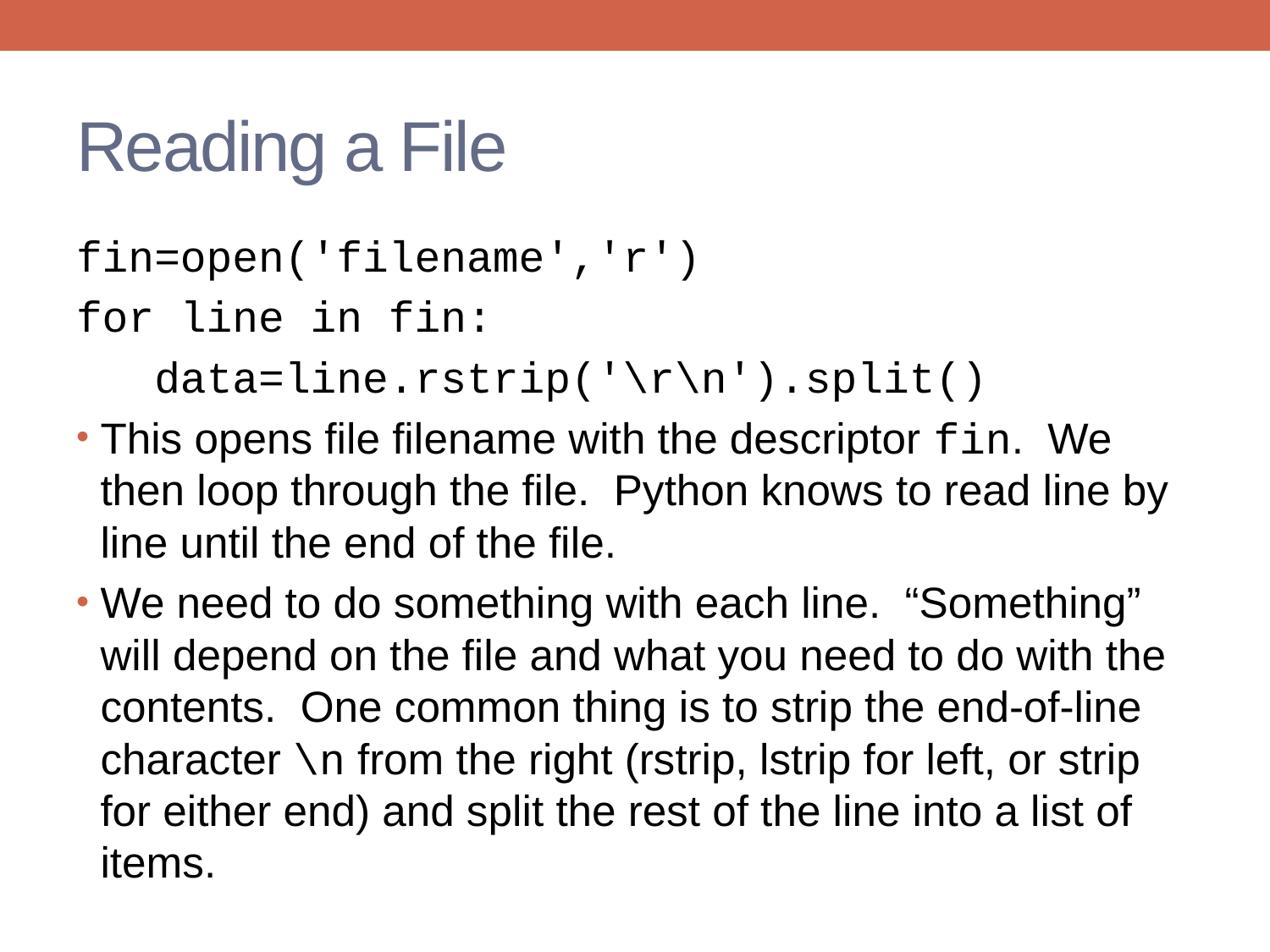

# Reading a File
fin=open('filename','r')
for line in fin:
   data=line.rstrip('\r\n').split()
This opens file filename with the descriptor fin.  We then loop through the file.  Python knows to read line by line until the end of the file.
We need to do something with each line.  “Something” will depend on the file and what you need to do with the contents.  One common thing is to strip the end-of-line character \n from the right (rstrip, lstrip for left, or strip for either end) and split the rest of the line into a list of items.